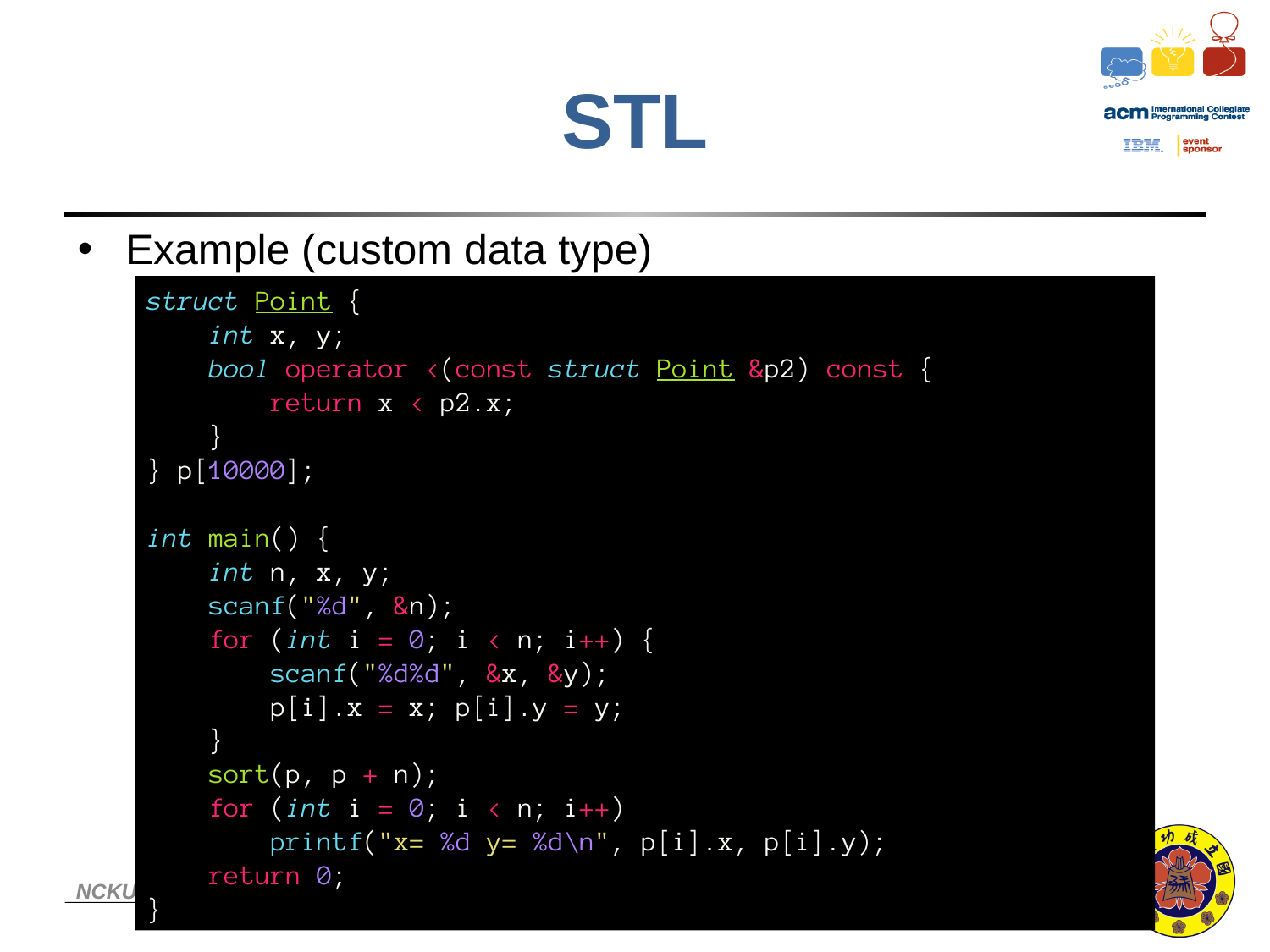

# STL
Example (custom data type)

struct Point {
    int x, y;
    bool operator <(const struct Point &p2) const {
        return x < p2.x;
    }
} p[10000];

int main() {
    int n, x, y;
    scanf("%d", &n);
    for (int i = 0; i < n; i++) {
        scanf("%d%d", &x, &y);
        p[i].x = x; p[i].y = y;
    }
    sort(p, p + n);
    for (int i = 0; i < n; i++)
        printf("x= %d y= %d\n", p[i].x, p[i].y);
    return 0;
}